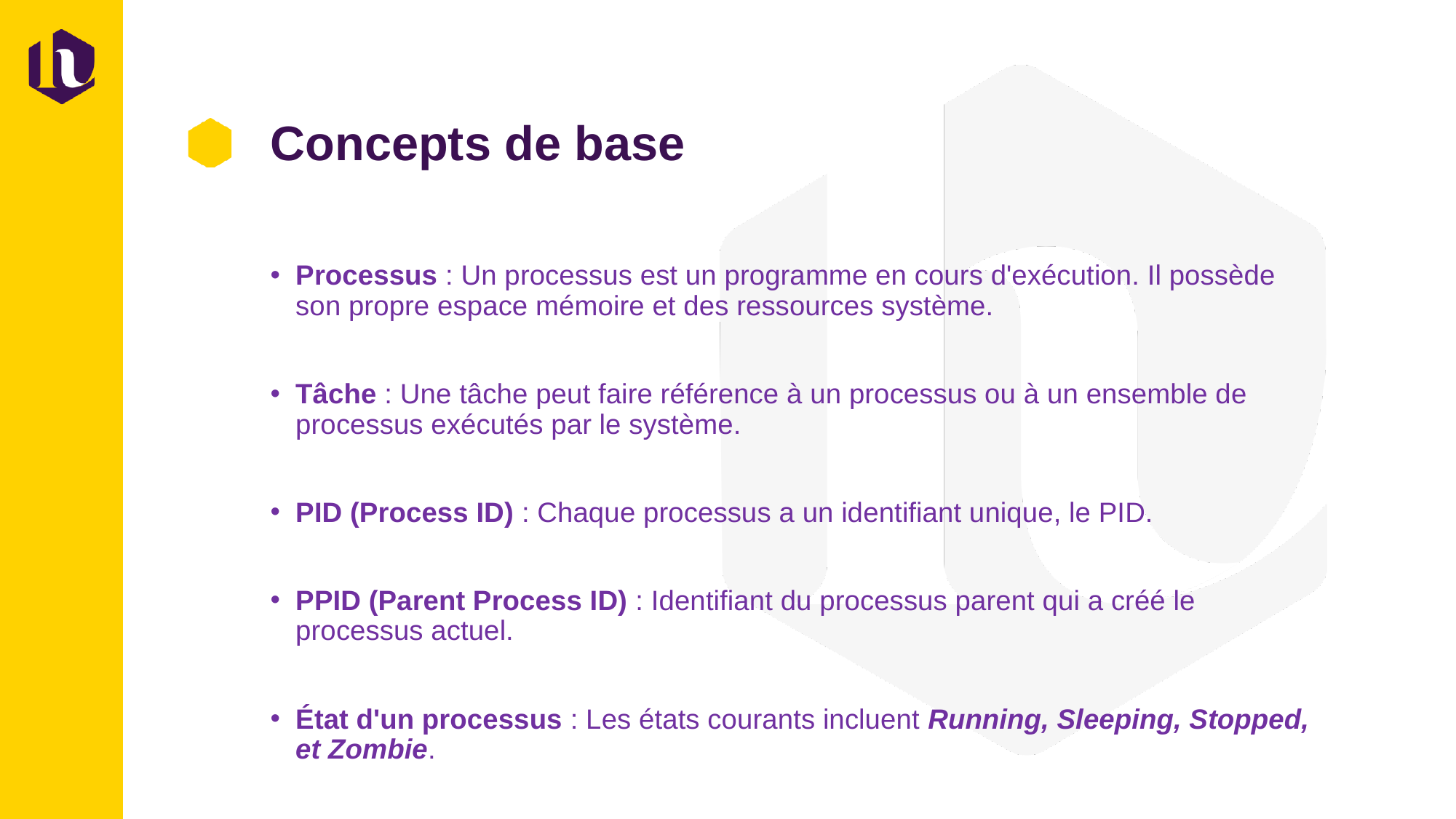

# Concepts de base
Processus : Un processus est un programme en cours d'exécution. Il possède son propre espace mémoire et des ressources système.

Tâche : Une tâche peut faire référence à un processus ou à un ensemble de processus exécutés par le système.

PID (Process ID) : Chaque processus a un identifiant unique, le PID.

PPID (Parent Process ID) : Identifiant du processus parent qui a créé le processus actuel.

État d'un processus : Les états courants incluent Running, Sleeping, Stopped, et Zombie.